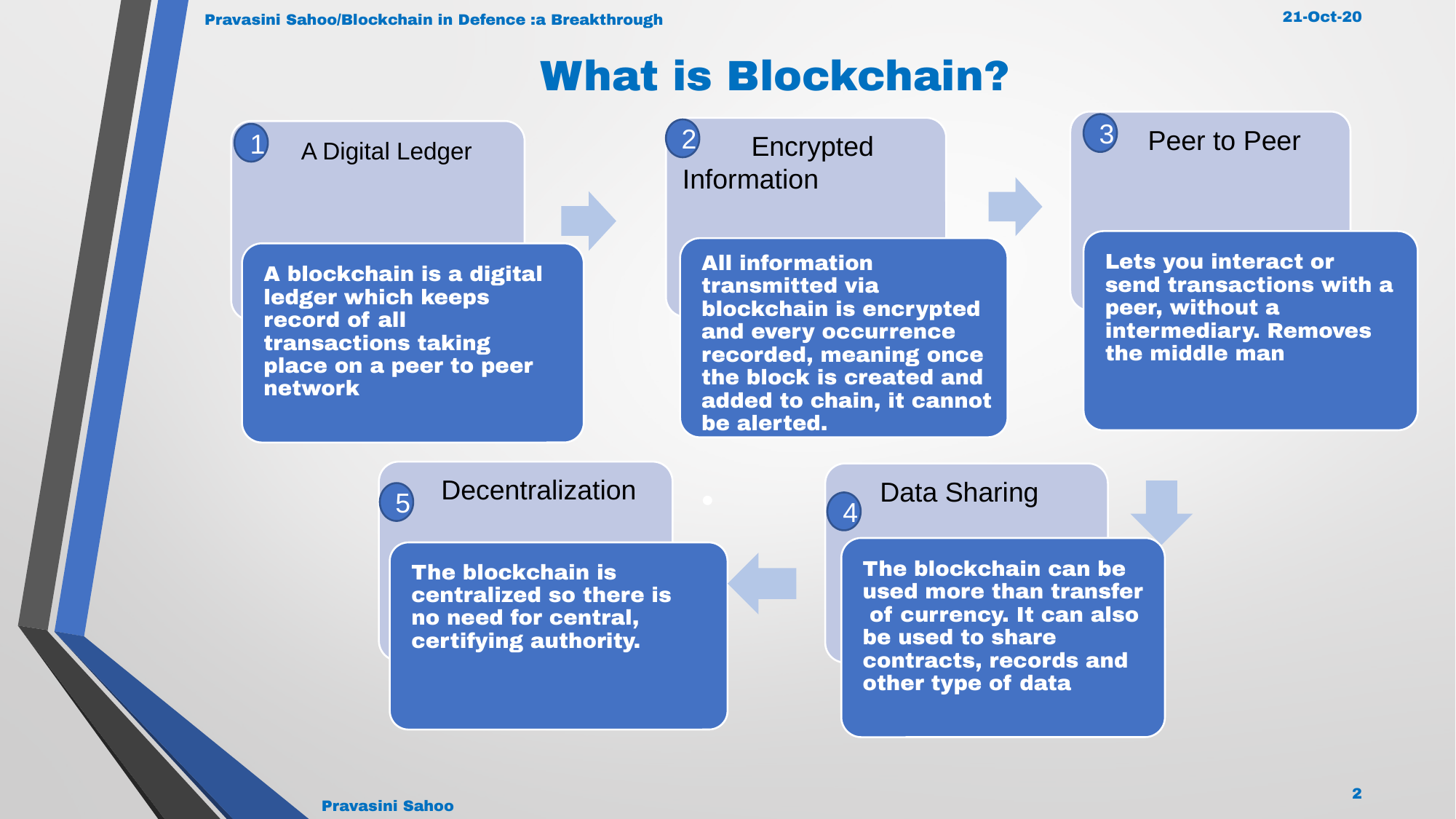

Pravasini Sahoo/Blockchain in Defence :a Breakthrough
21-Oct-20
# What is Blockchain?
        Peer to Peer

3
         Encrypted Information
2
       A Digital Ledger
1

Lets you interact or send transactions with a peer, without a intermediary. Removes the middle man

All information transmitted via blockchain is encrypted and every occurrence recorded, meaning once the block is created and added to chain, it cannot be alerted.

A blockchain is a digital ledger which keeps record of all transactions taking place on a peer to peer network

      Decentralization
     Data Sharing

5
4

The blockchain can be used more than transfer  of currency. It can also be used to share contracts, records and other type of data

The blockchain is centralized so there is no need for central, certifying authority.

2
Pravasini Sahoo